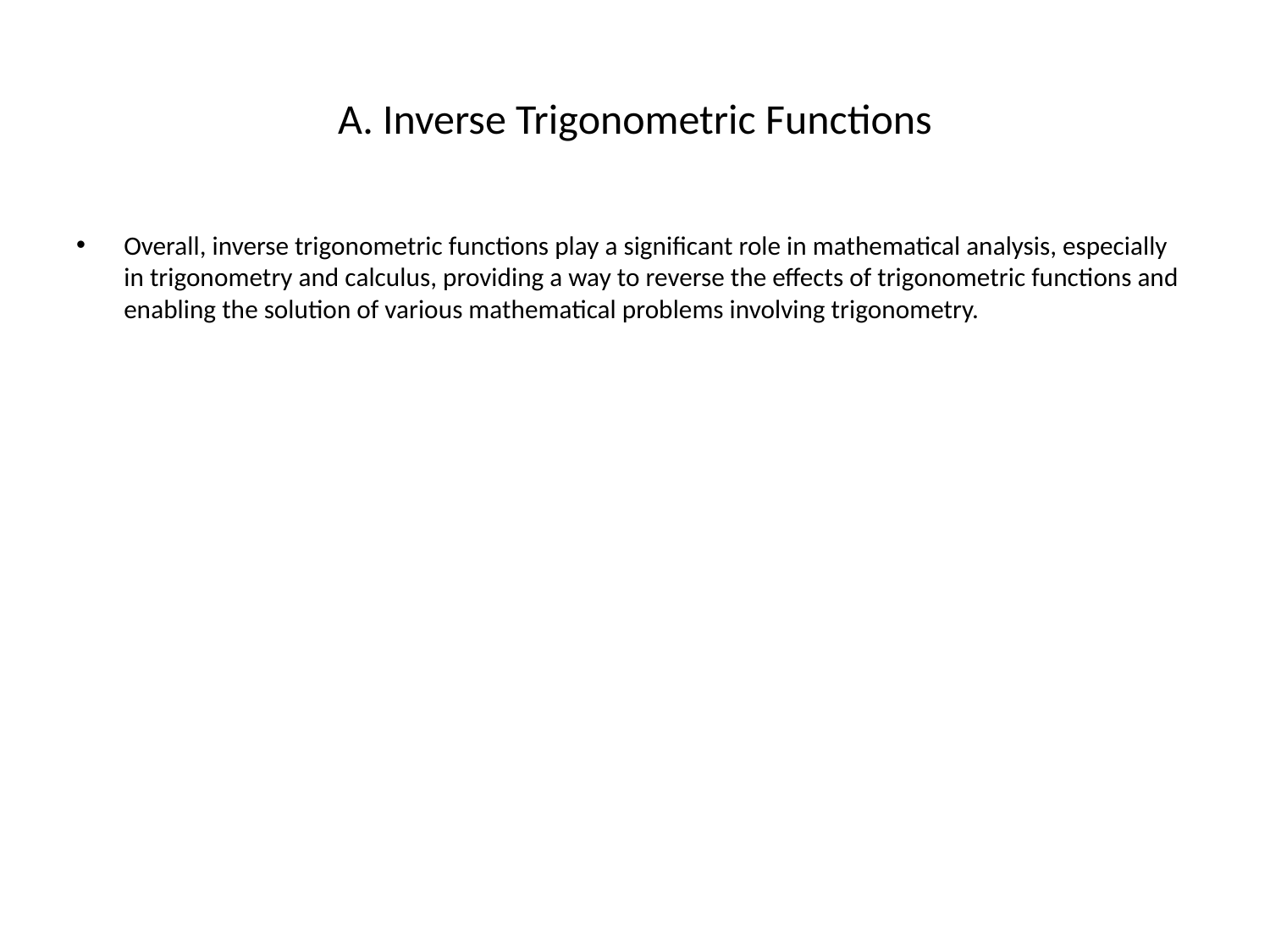

# A. Inverse Trigonometric Functions
Overall, inverse trigonometric functions play a significant role in mathematical analysis, especially in trigonometry and calculus, providing a way to reverse the effects of trigonometric functions and enabling the solution of various mathematical problems involving trigonometry.